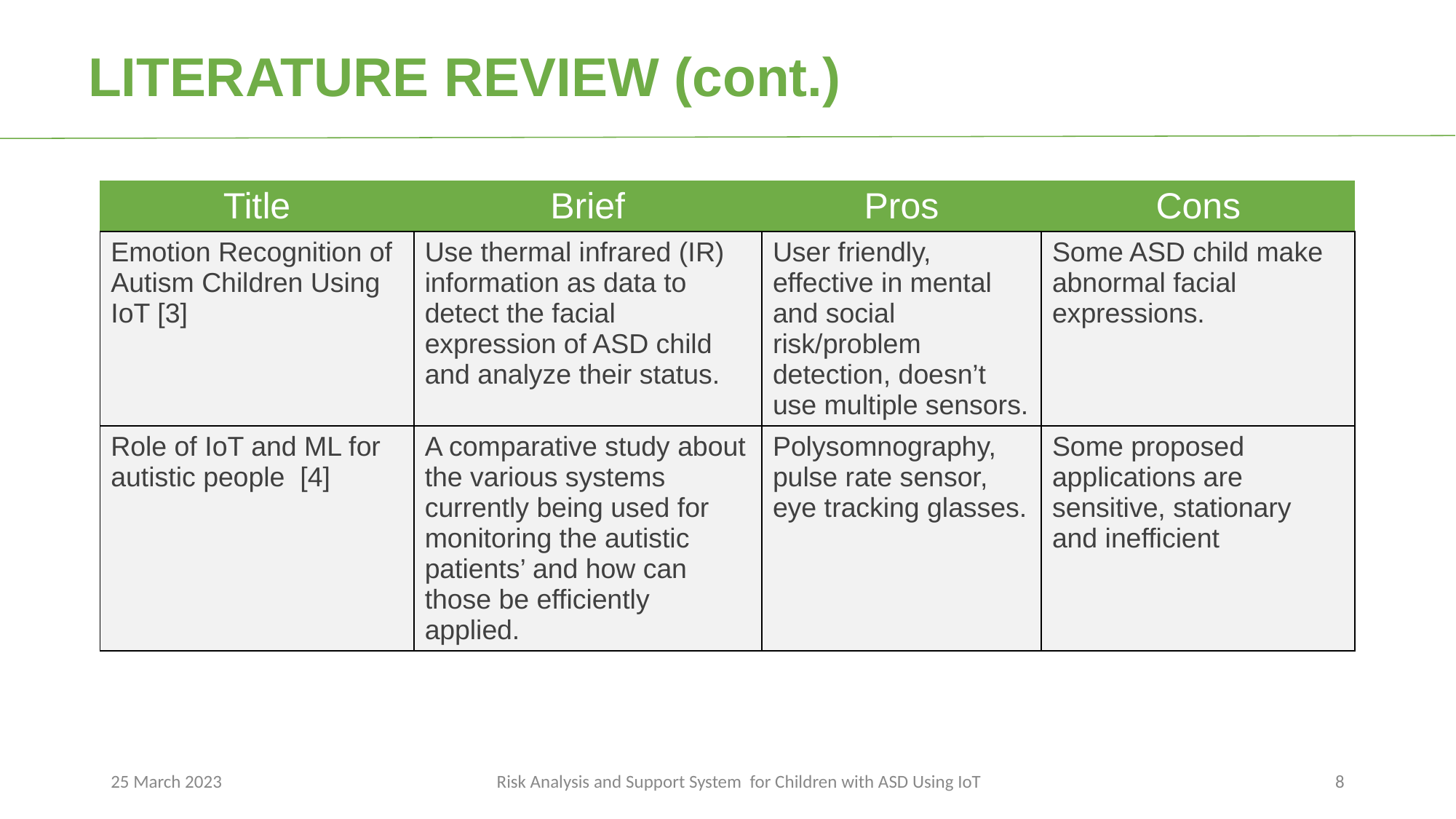

LITERATURE REVIEW (cont.)

| Title | Brief | Pros | Cons |
| --- | --- | --- | --- |
| Emotion Recognition of Autism Children Using IoT [3] | Use thermal infrared (IR) information as data to detect the facial expression of ASD child and analyze their status. | User friendly, effective in mental and social risk/problem detection, doesn’t use multiple sensors. | Some ASD child make abnormal facial expressions. |
| Role of IoT and ML for autistic people [4] | A comparative study about the various systems currently being used for monitoring the autistic patients’ and how can those be efficiently applied. | Polysomnography, pulse rate sensor, eye tracking glasses. | Some proposed applications are sensitive, stationary and inefficient |
25 March 2023
Risk Analysis and Support System  for Children with ASD Using IoT
8